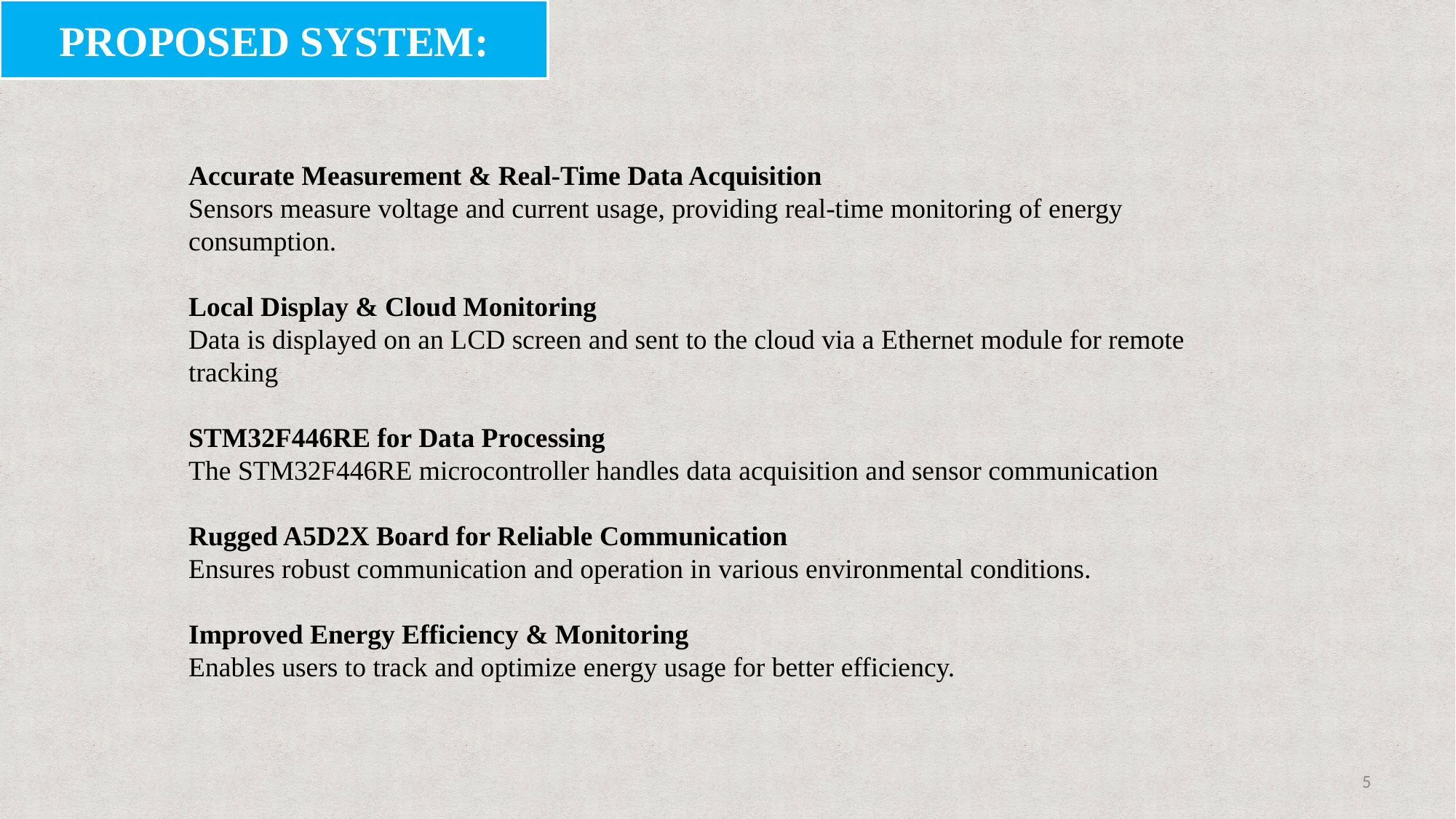

PROPOSED SYSTEM:
Accurate Measurement & Real-Time Data Acquisition
Sensors measure voltage and current usage, providing real-time monitoring of energy consumption.

Local Display & Cloud Monitoring
Data is displayed on an LCD screen and sent to the cloud via a Ethernet module for remote tracking

STM32F446RE for Data Processing
The STM32F446RE microcontroller handles data acquisition and sensor communication

Rugged A5D2X Board for Reliable Communication
Ensures robust communication and operation in various environmental conditions.

Improved Energy Efficiency & Monitoring
Enables users to track and optimize energy usage for better efficiency.

5